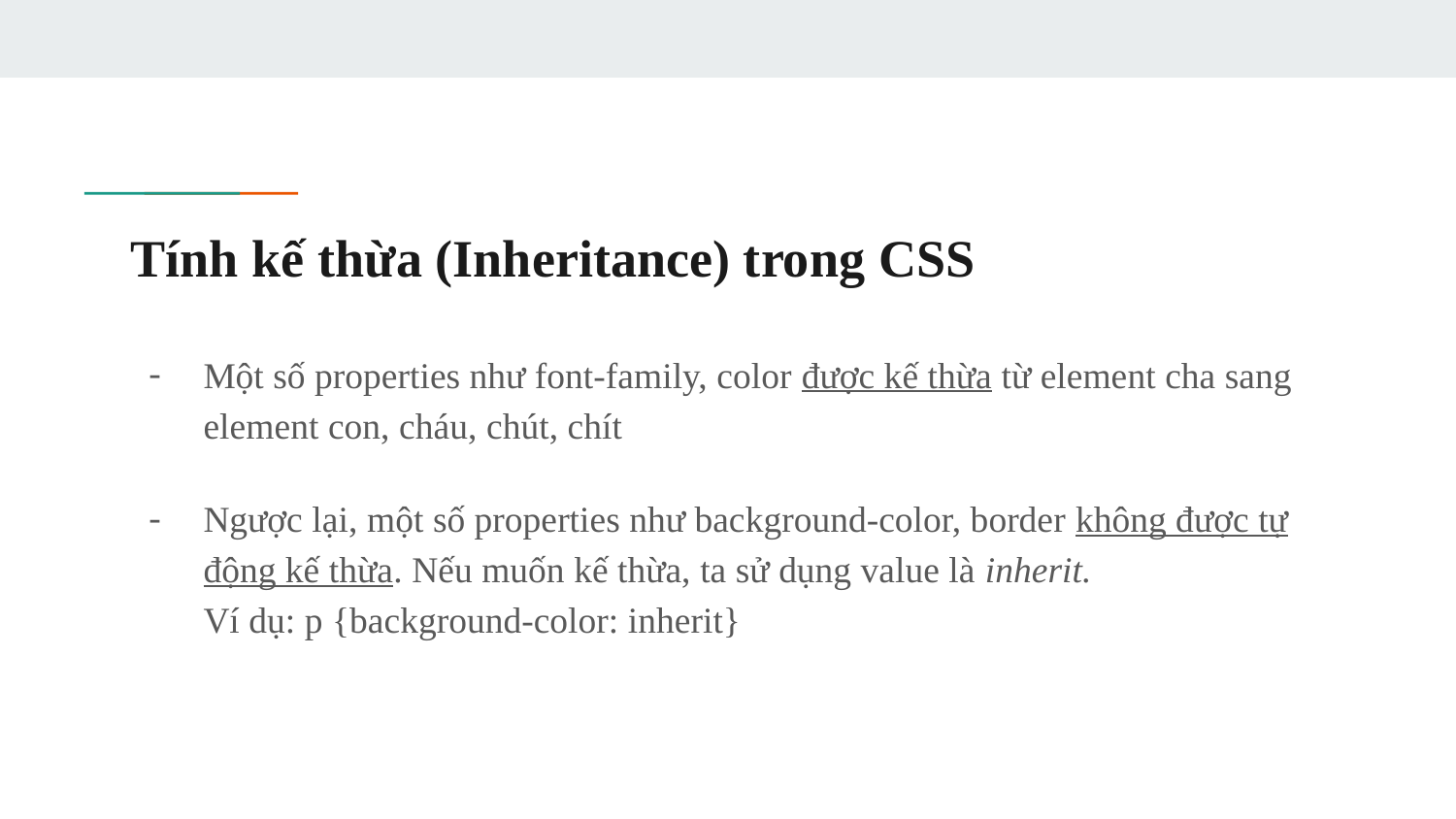

# Tính kế thừa (Inheritance) trong CSS
Một số properties như font-family, color được kế thừa từ element cha sang element con, cháu, chút, chít
Ngược lại, một số properties như background-color, border không được tự động kế thừa. Nếu muốn kế thừa, ta sử dụng value là inherit.
Ví dụ: p {background-color: inherit}